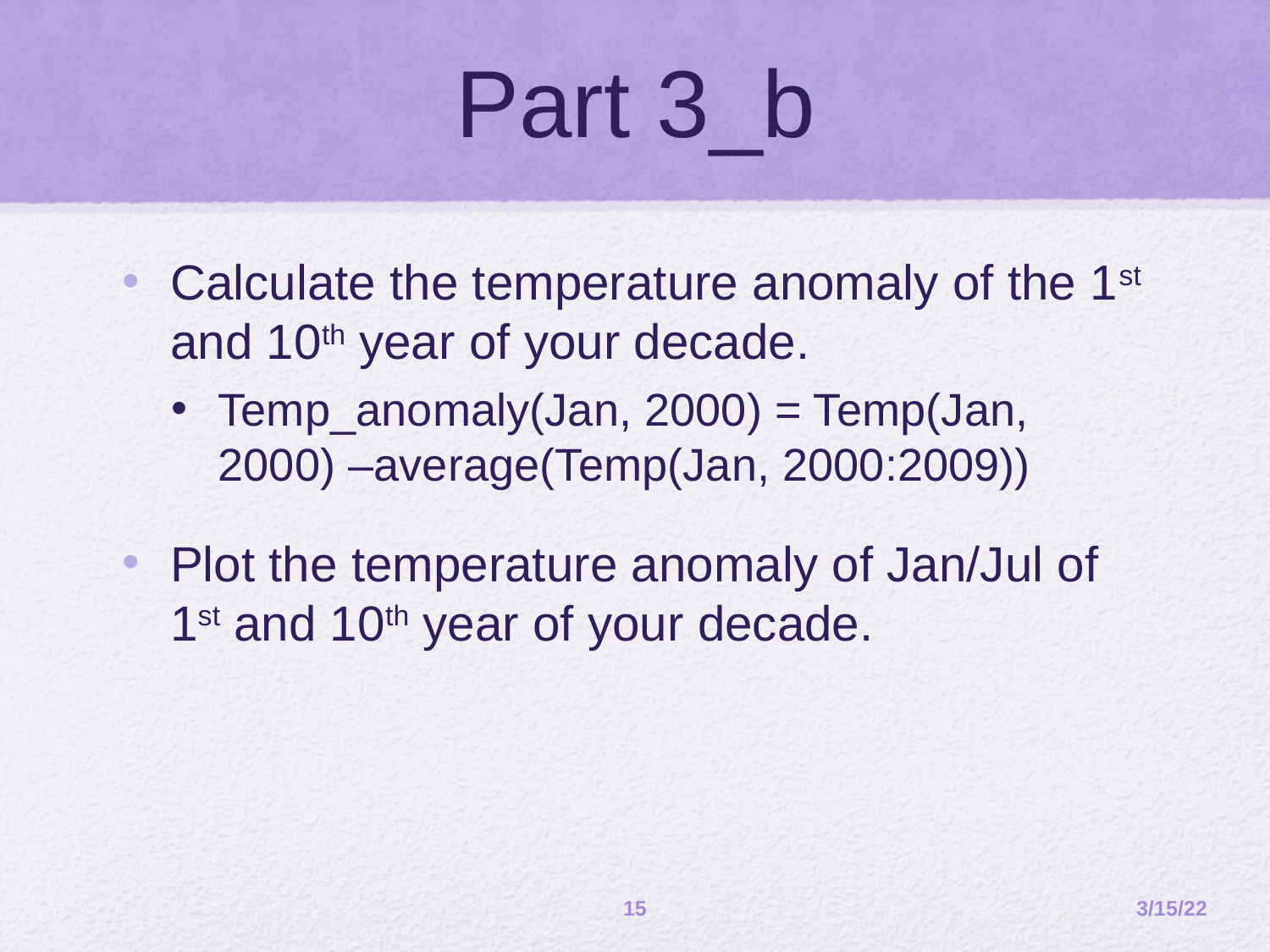

# Part 3_b
Calculate the temperature anomaly of the 1st and 10th year of your decade.
Temp_anomaly(Jan, 2000) = Temp(Jan, 2000) –average(Temp(Jan, 2000:2009))
Plot the temperature anomaly of Jan/Jul of 1st and 10th year of your decade.
15
3/15/22